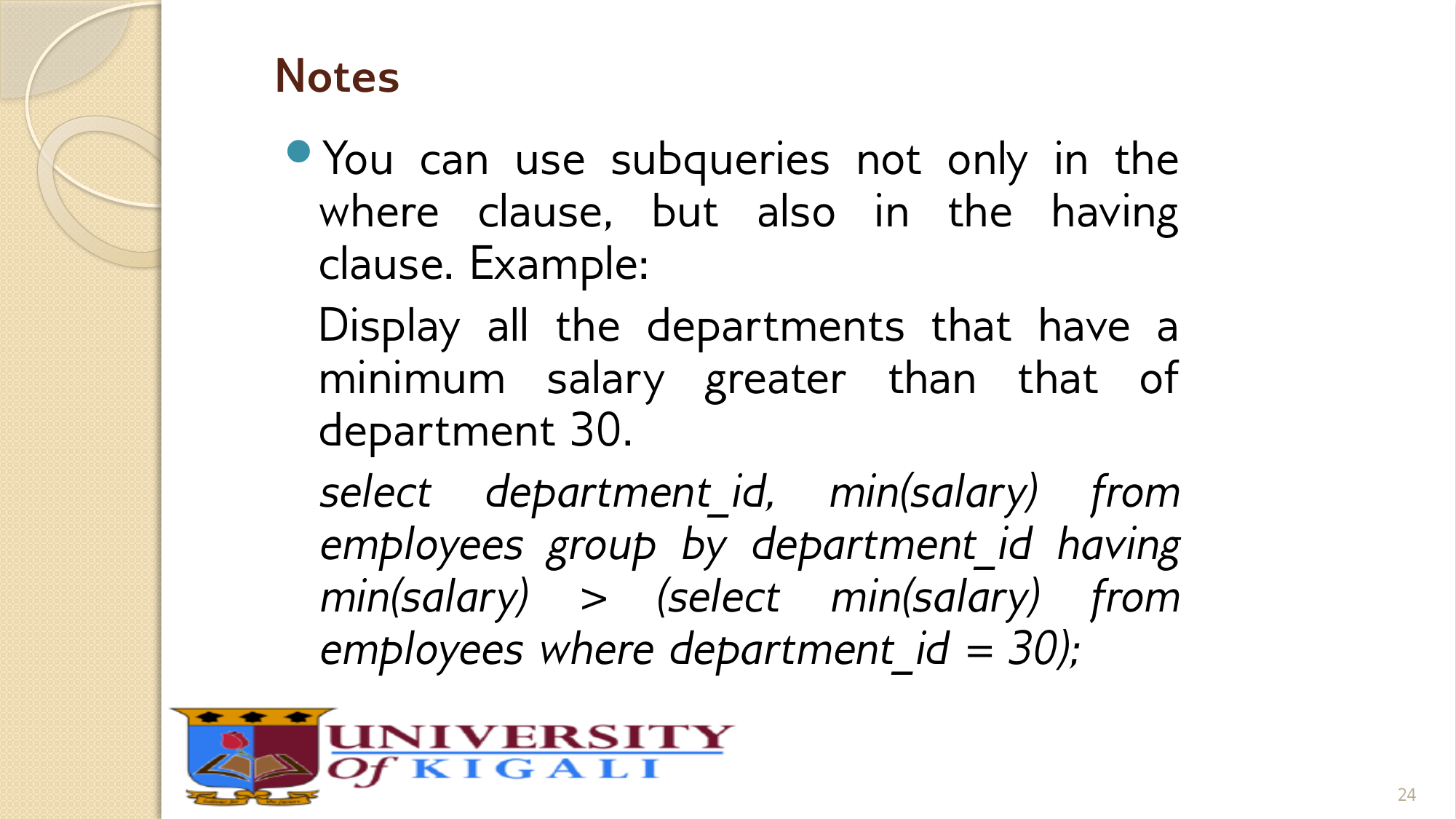

# Notes
You can use subqueries not only in the where clause, but also in the having clause. Example:
	Display all the departments that have a minimum salary greater than that of department 30.
	select department_id, min(salary) from employees group by department_id having min(salary) > (select min(salary) from employees where department_id = 30);

24